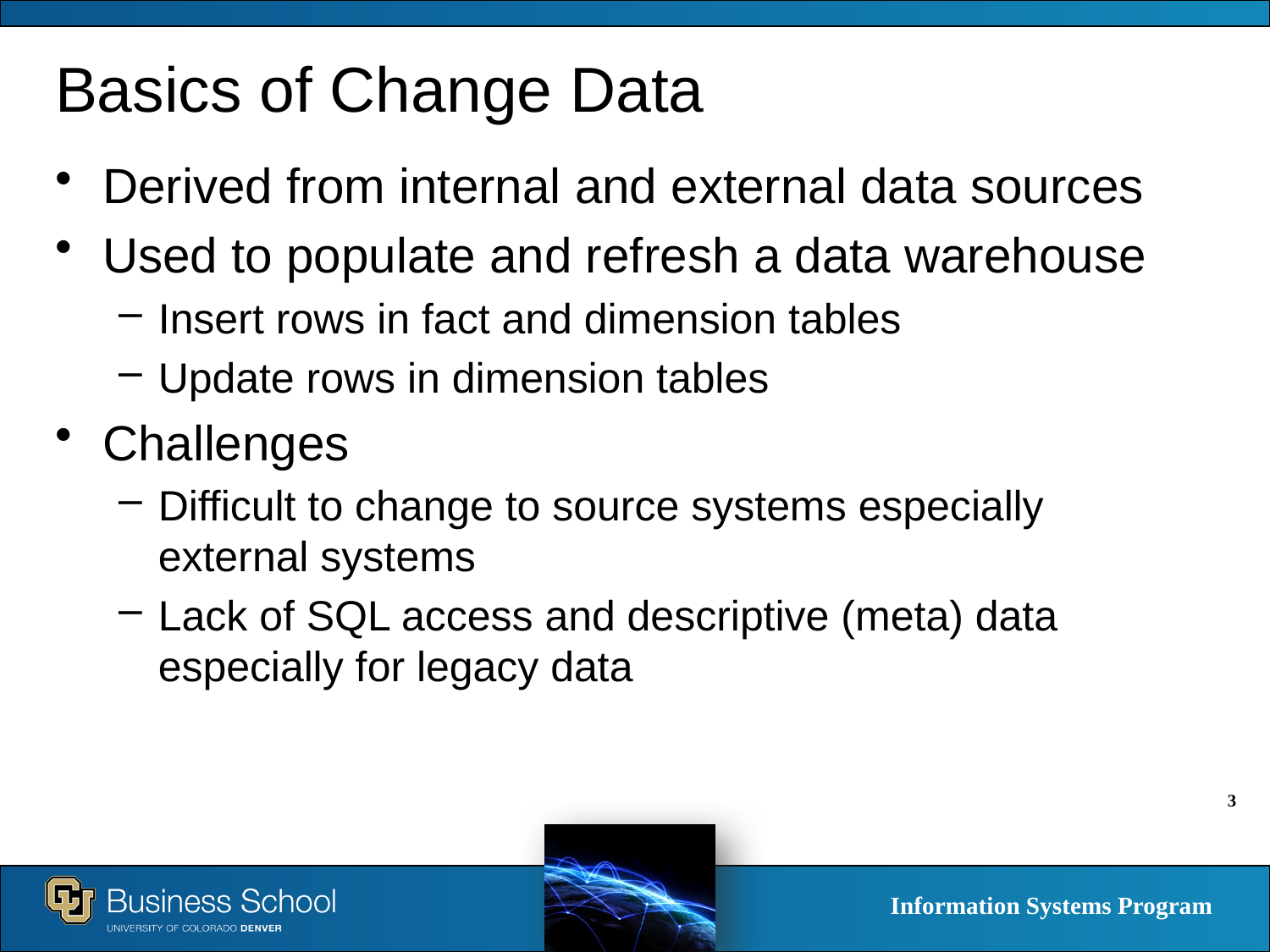

# Basics of Change Data
Derived from internal and external data sources
Used to populate and refresh a data warehouse
Insert rows in fact and dimension tables
Update rows in dimension tables
Challenges
Difficult to change to source systems especially external systems
Lack of SQL access and descriptive (meta) data especially for legacy data